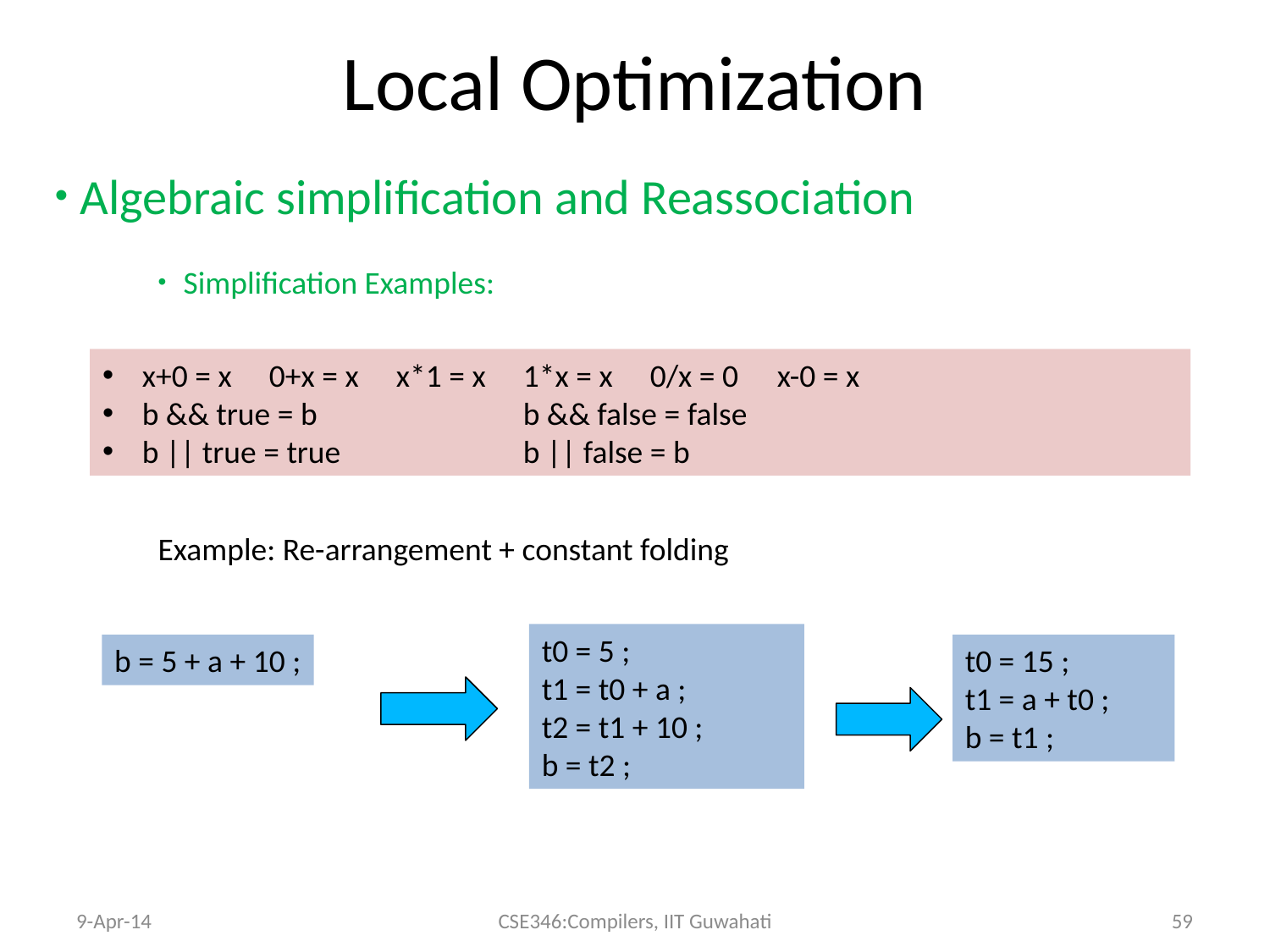

Local Optimization
Algebraic simplification and Reassociation

Simplification Examples:

Example: Re-arrangement + constant folding

x+0 = x	0+x = x	x*1 = x	1*x = x 	0/x = 0 	x-0 = x
b && true = b		b && false = false
b || true = true		b || false = b
t0 = 5 ;
t1 = t0 + a ;
t2 = t1 + 10 ;
b = t2 ;
b = 5 + a + 10 ;
t0 = 15 ;
t1 = a + t0 ;
b = t1 ;

9-Apr-14
CSE346:Compilers, IIT Guwahati
59